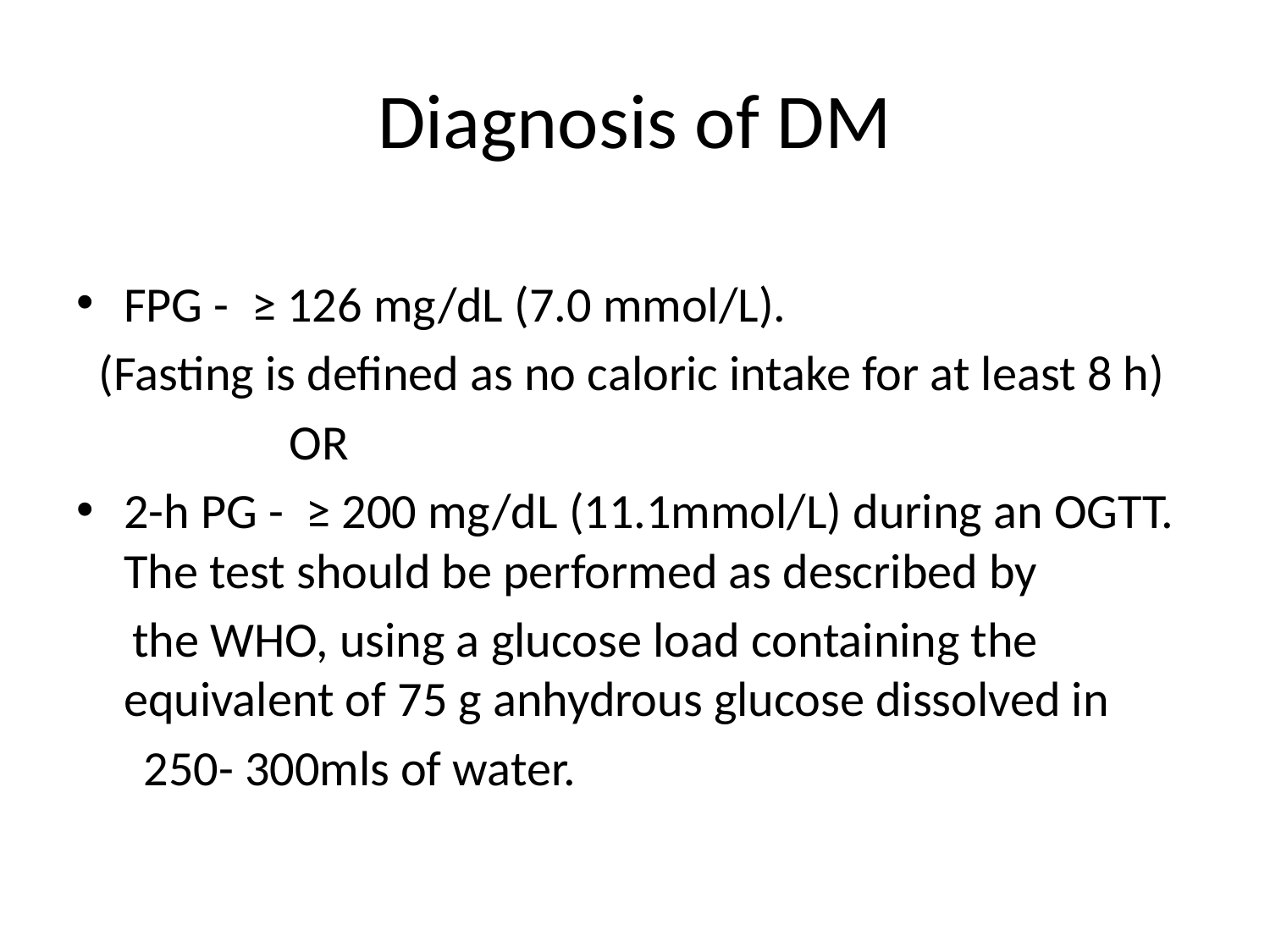

# Diagnosis of DM

FPG -  ≥ 126 mg/dL (7.0 mmol/L).
  (Fasting is defined as no caloric intake for at least 8 h)
                   OR
2-h PG -  ≥ 200 mg/dL (11.1mmol/L) during an OGTT. The test should be performed as described by
     the WHO, using a glucose load containing the equivalent of 75 g anhydrous glucose dissolved in
      250- 300mls of water.